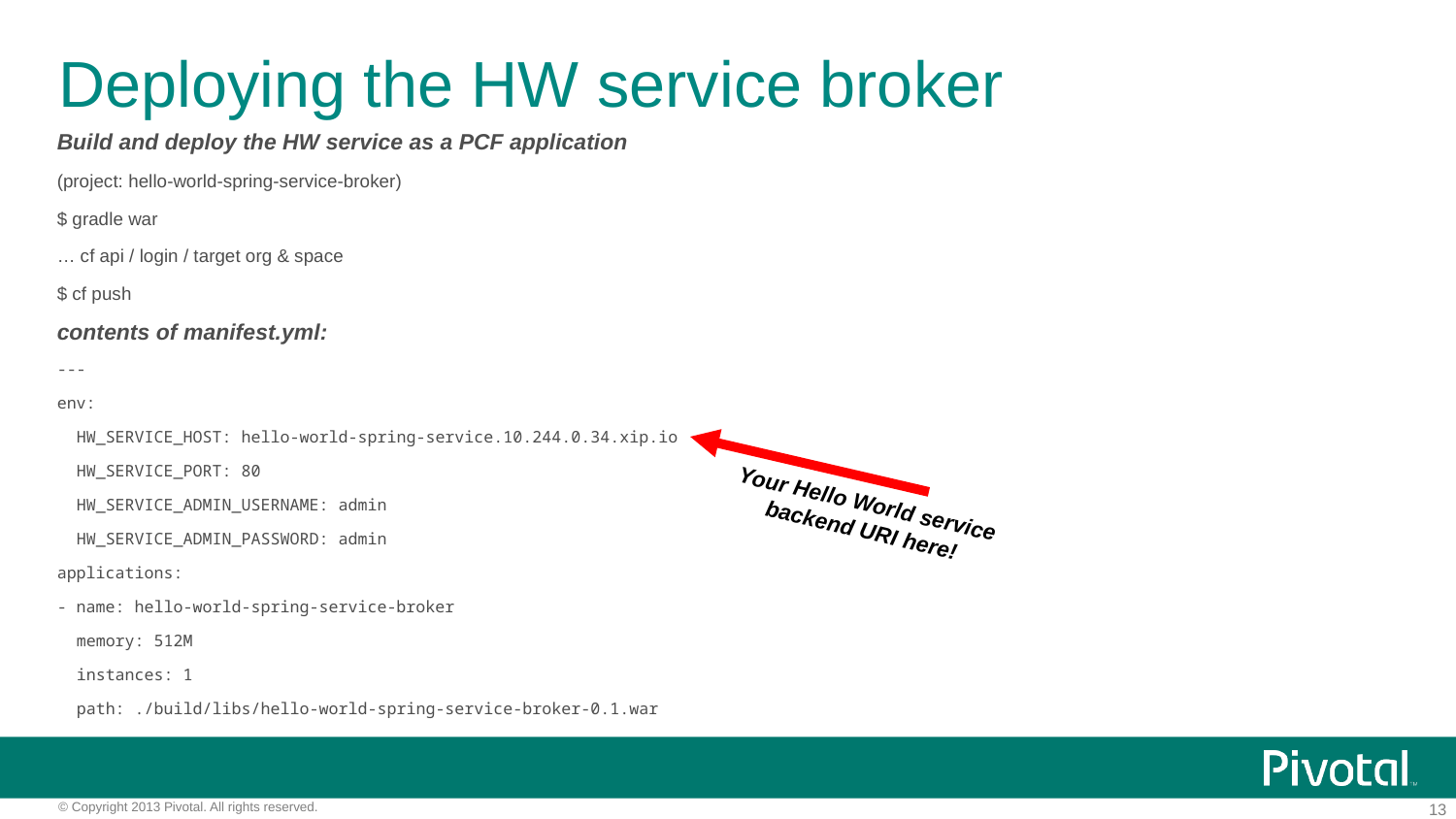

# Deploying the HW service broker
Build and deploy the HW service as a PCF application
(project: hello-world-spring-service-broker)
$ gradle war
… cf api / login / target org & space
$ cf push
contents of manifest.yml:
---
env:
  HW_SERVICE_HOST: hello-world-spring-service.10.244.0.34.xip.io
  HW_SERVICE_PORT: 80
  HW_SERVICE_ADMIN_USERNAME: admin
  HW_SERVICE_ADMIN_PASSWORD: admin
applications:
- name: hello-world-spring-service-broker
  memory: 512M
  instances: 1
  path: ./build/libs/hello-world-spring-service-broker-0.1.war
Your Hello World service backend URI here!